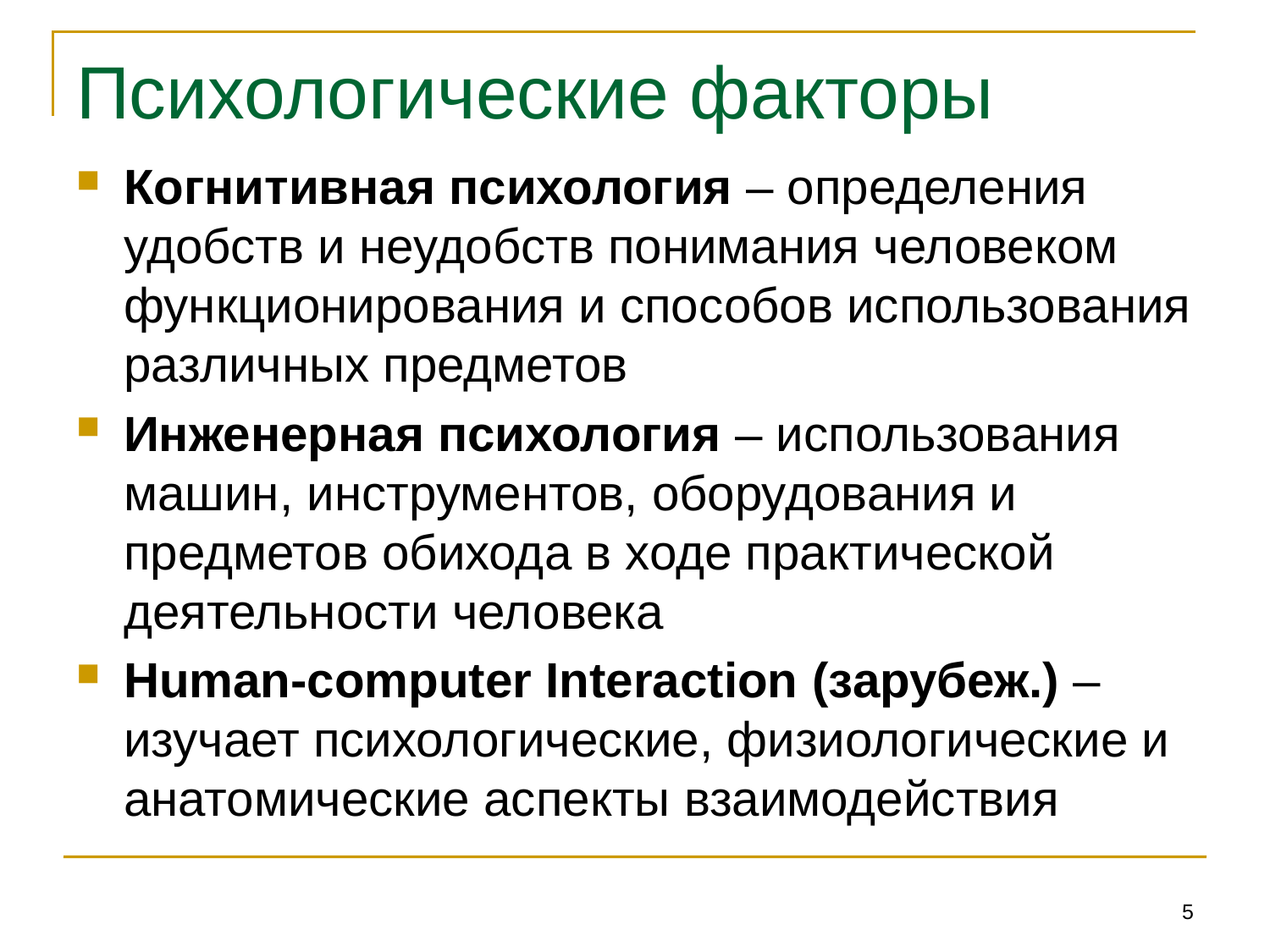

# Психологические факторы
Когнитивная психология – определения удобств и неудобств понимания человеком функционирования и способов использования различных предметов
Инженерная психология – использования машин, инструментов, оборудования и предметов обихода в ходе практической деятельности человека
Human-computer Interaction (зарубеж.) – изучает психологические, физиологические и анатомические аспекты взаимодействия
5